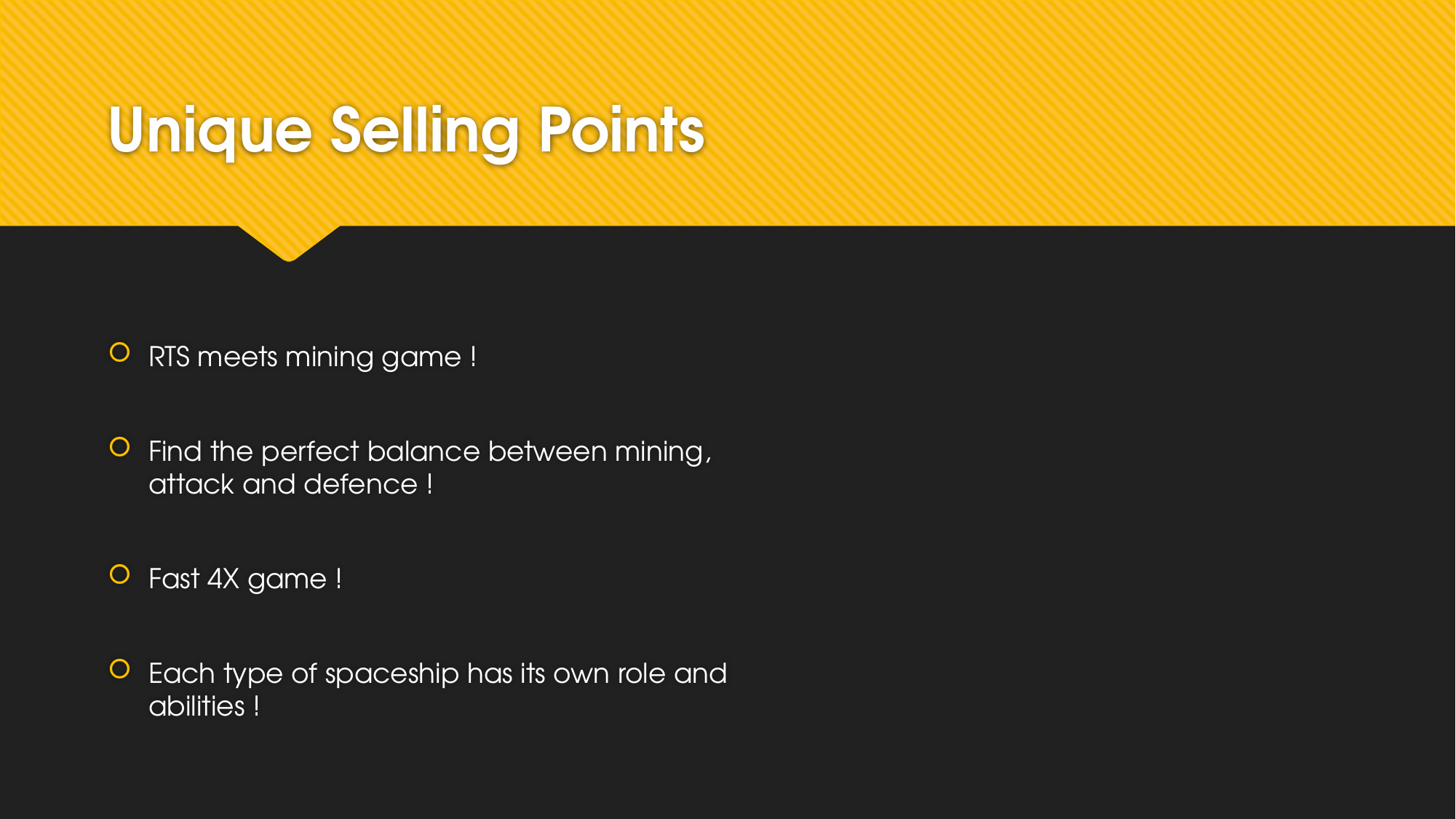

# Unique Selling Points
RTS meets mining game !

Find the perfect balance between mining, attack and defence !

Fast 4X game !

Each type of spaceship has its own role and abilities !